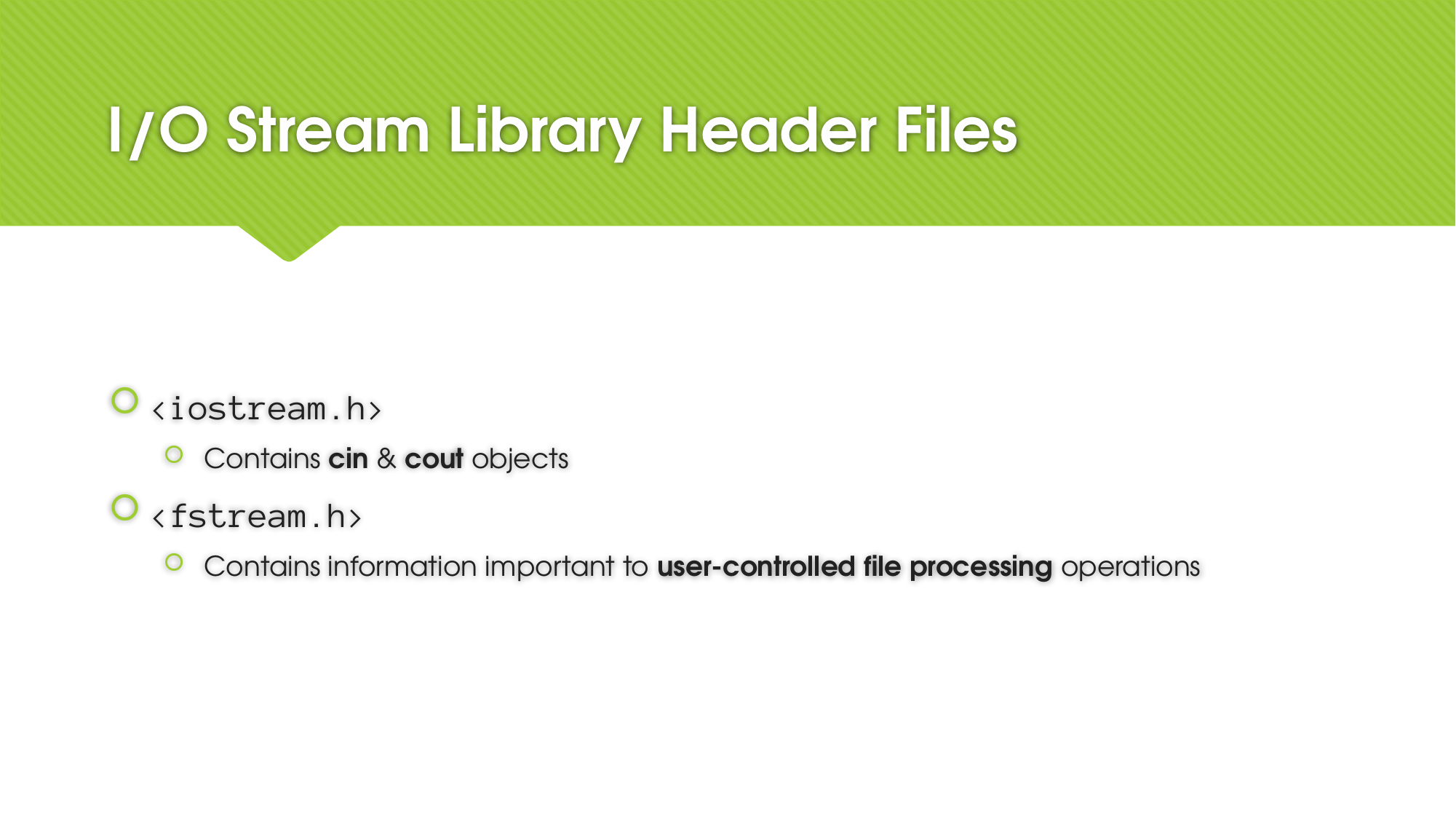

# I/O Stream Library Header Files
<iostream.h>
 Contains cin & cout objects
<fstream.h>
 Contains information important to user-controlled file processing operations